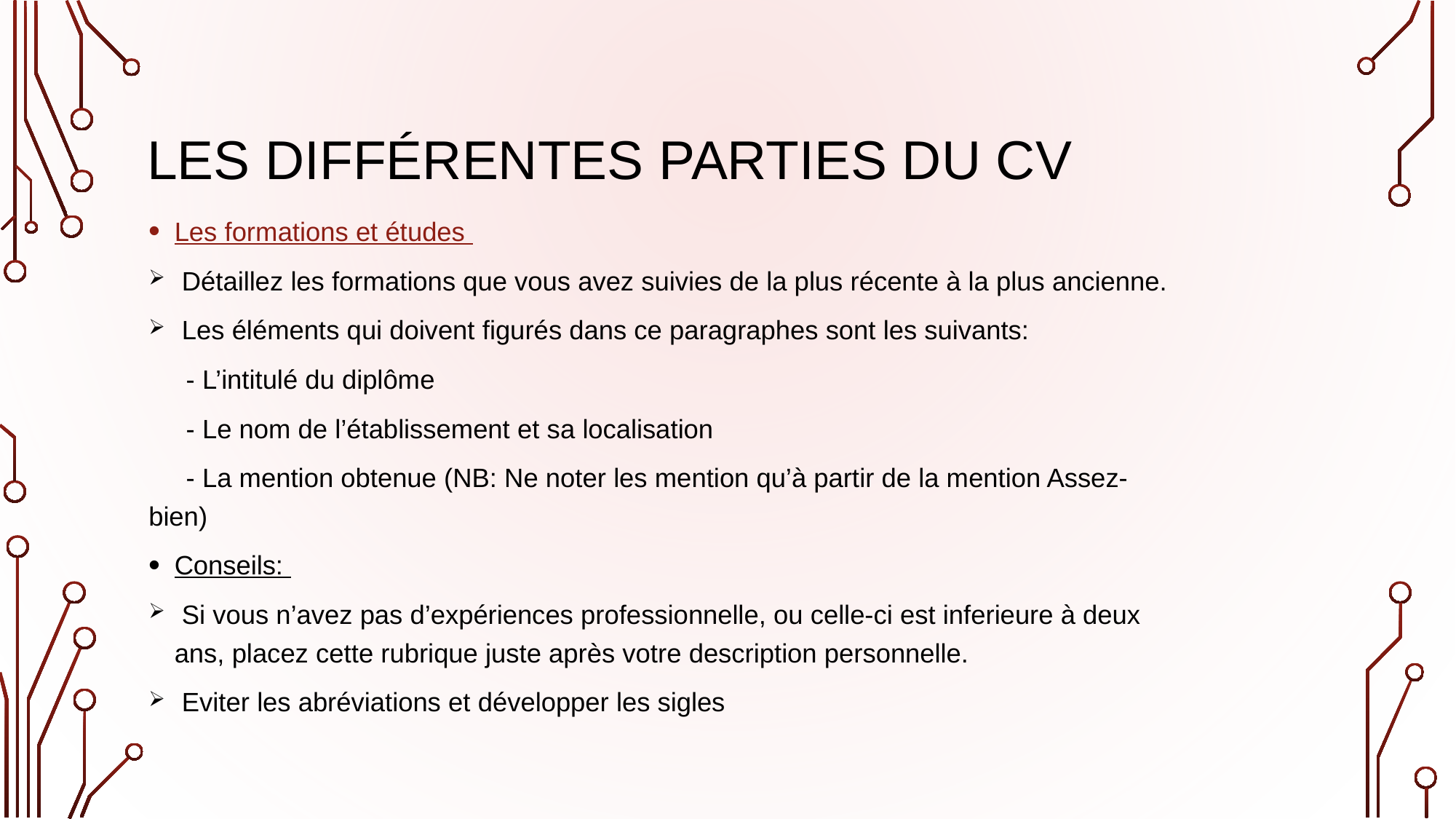

# Les différentes parties du CV
Les formations et études
 Détaillez les formations que vous avez suivies de la plus récente à la plus ancienne.
 Les éléments qui doivent figurés dans ce paragraphes sont les suivants:
     - L’intitulé du diplôme
     - Le nom de l’établissement et sa localisation
     - La mention obtenue (NB: Ne noter les mention qu’à partir de la mention Assez-bien)
Conseils:
 Si vous n’avez pas d’expériences professionnelle, ou celle-ci est inferieure à deux ans, placez cette rubrique juste après votre description personnelle.
 Eviter les abréviations et développer les sigles